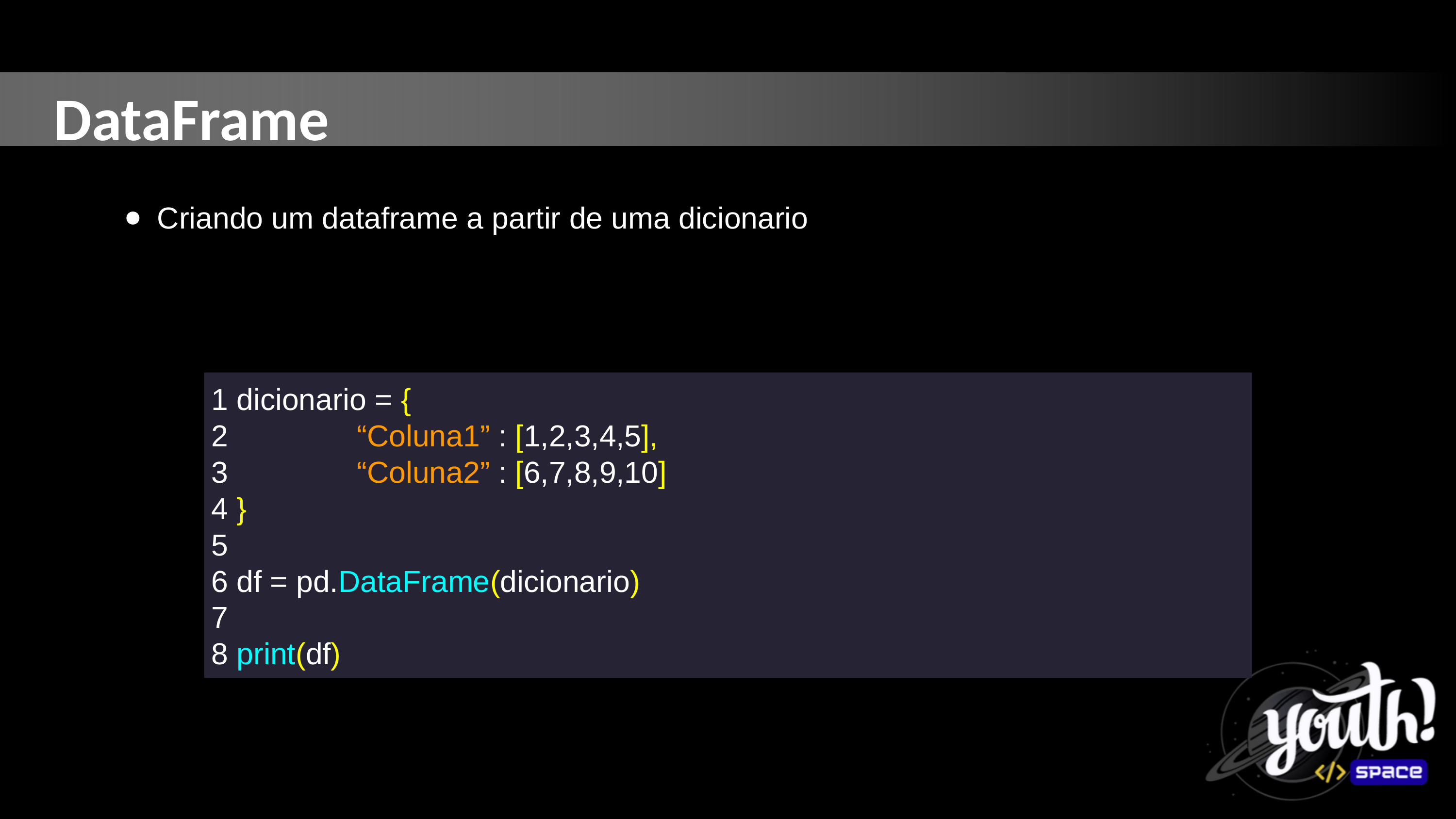

DataFrame

Criando um dataframe a partir de uma dicionario

1 dicionario = {
2		“Coluna1” : [1,2,3,4,5],
3		“Coluna2” : [6,7,8,9,10]
4 }
5
6 df = pd.DataFrame(dicionario)
7
8 print(df)